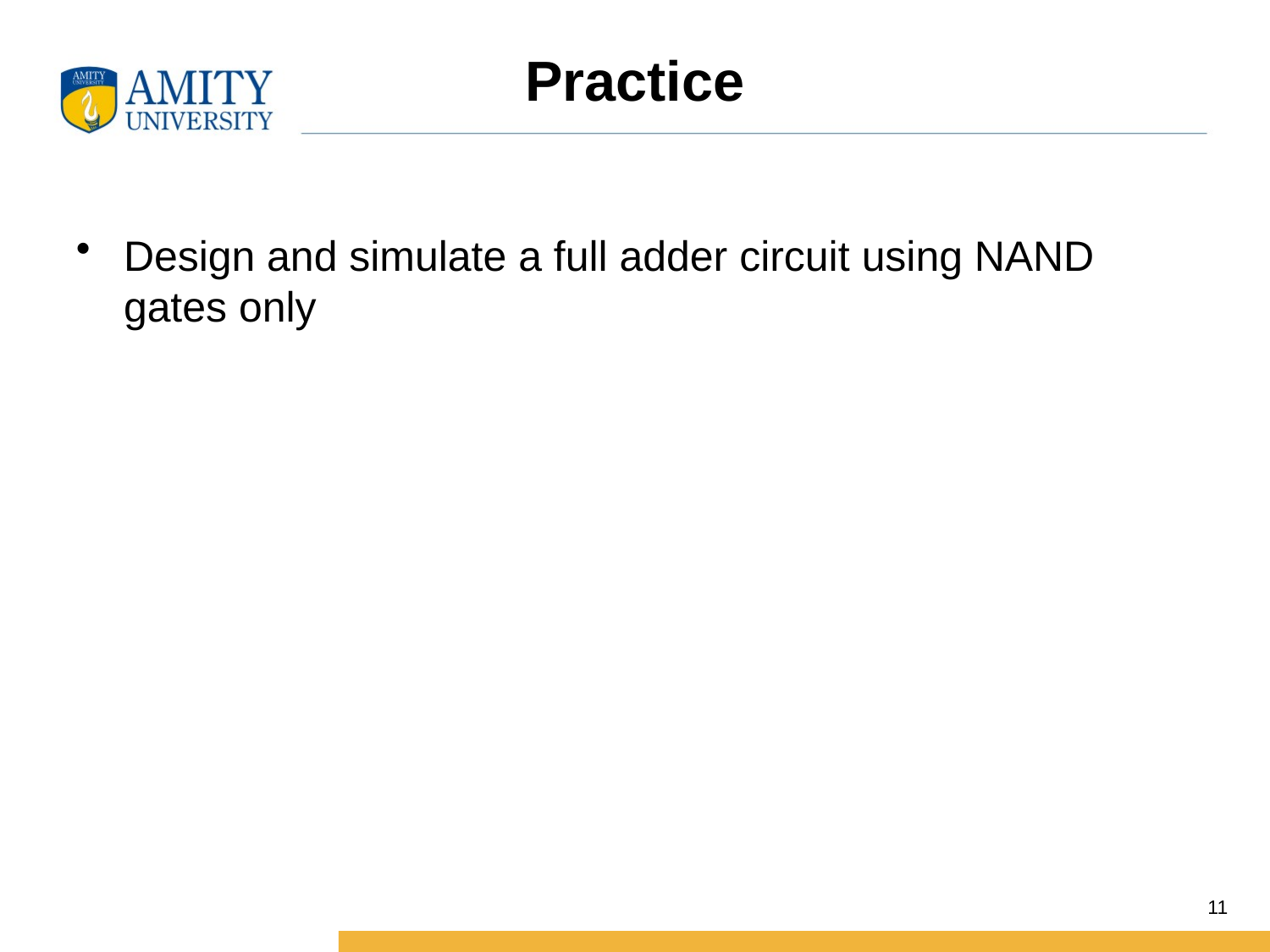

# Practice
Design and simulate a full adder circuit using NAND gates only
11